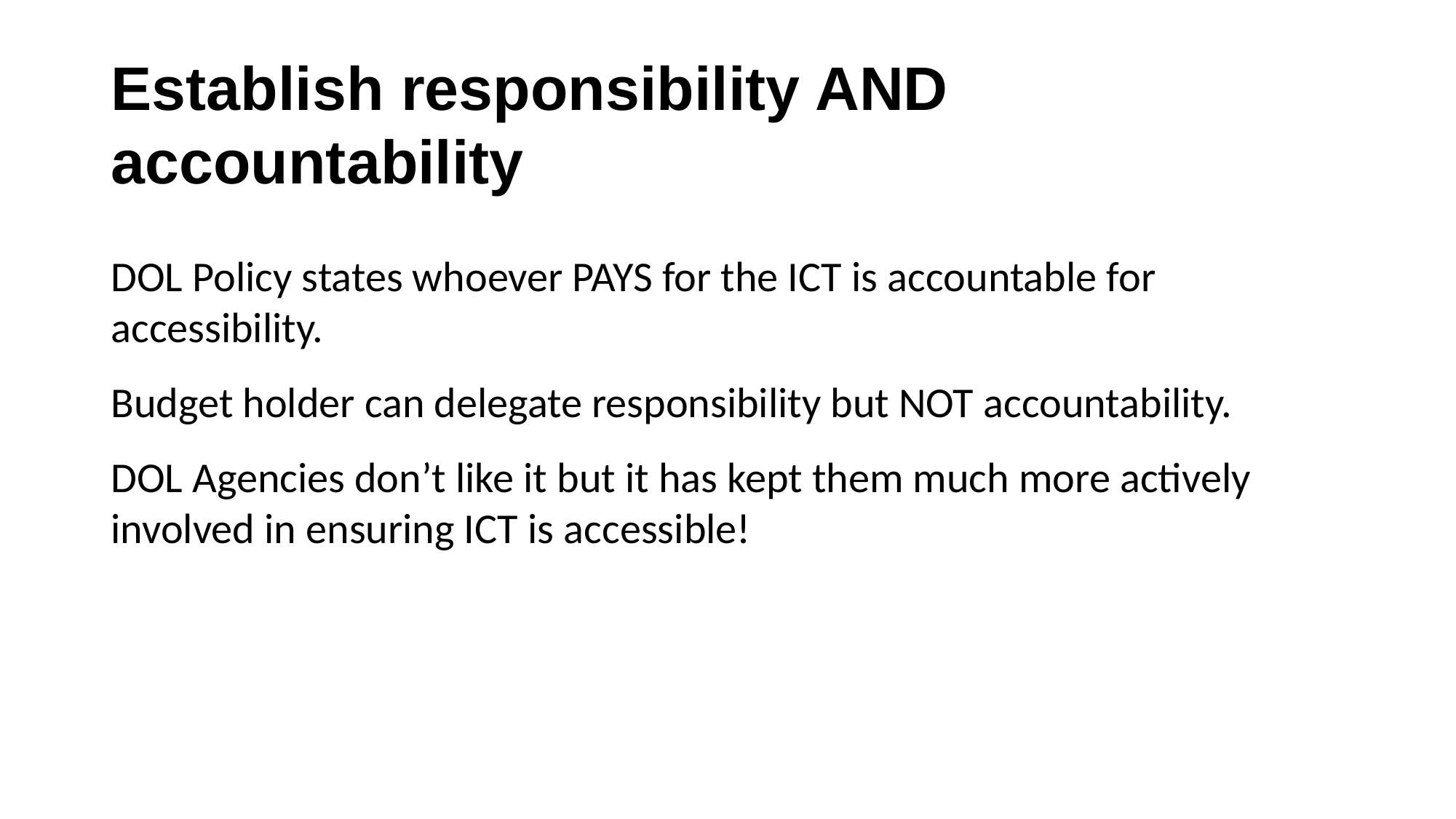

# Establish responsibility AND accountability
DOL Policy states whoever PAYS for the ICT is accountable for accessibility.
Budget holder can delegate responsibility but NOT accountability.
DOL Agencies don’t like it but it has kept them much more actively involved in ensuring ICT is accessible!